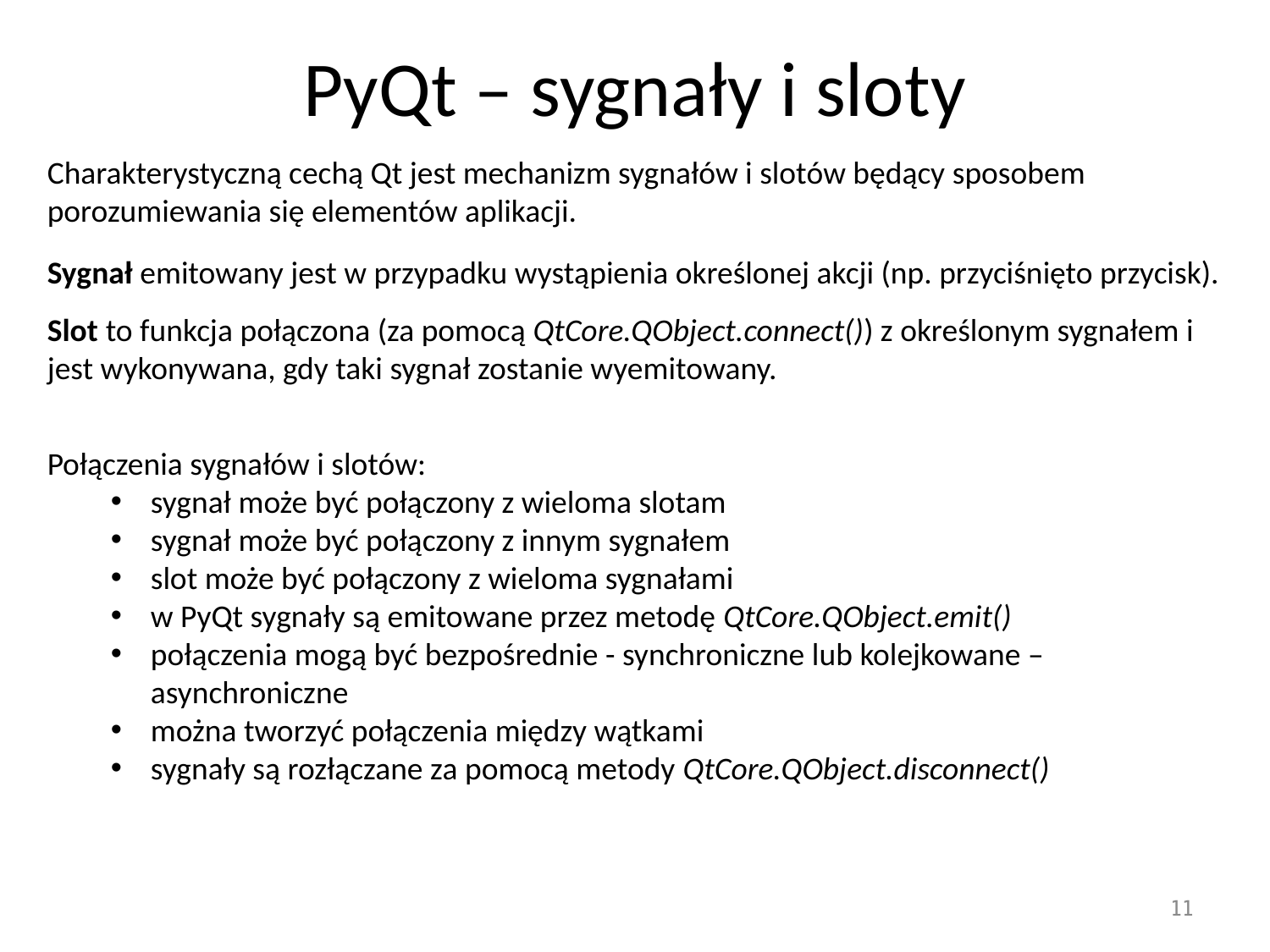

# PyQt – sygnały i sloty
Charakterystyczną cechą Qt jest mechanizm sygnałów i slotów będący sposobem porozumiewania się elementów aplikacji.
Sygnał emitowany jest w przypadku wystąpienia określonej akcji (np. przyciśnięto przycisk).
Slot to funkcja połączona (za pomocą QtCore.QObject.connect()) z określonym sygnałem i jest wykonywana, gdy taki sygnał zostanie wyemitowany.
Połączenia sygnałów i slotów:
sygnał może być połączony z wieloma slotam
sygnał może być połączony z innym sygnałem
slot może być połączony z wieloma sygnałami
w PyQt sygnały są emitowane przez metodę QtCore.QObject.emit()
połączenia mogą być bezpośrednie - synchroniczne lub kolejkowane – asynchroniczne
można tworzyć połączenia między wątkami
sygnały są rozłączane za pomocą metody QtCore.QObject.disconnect()
11